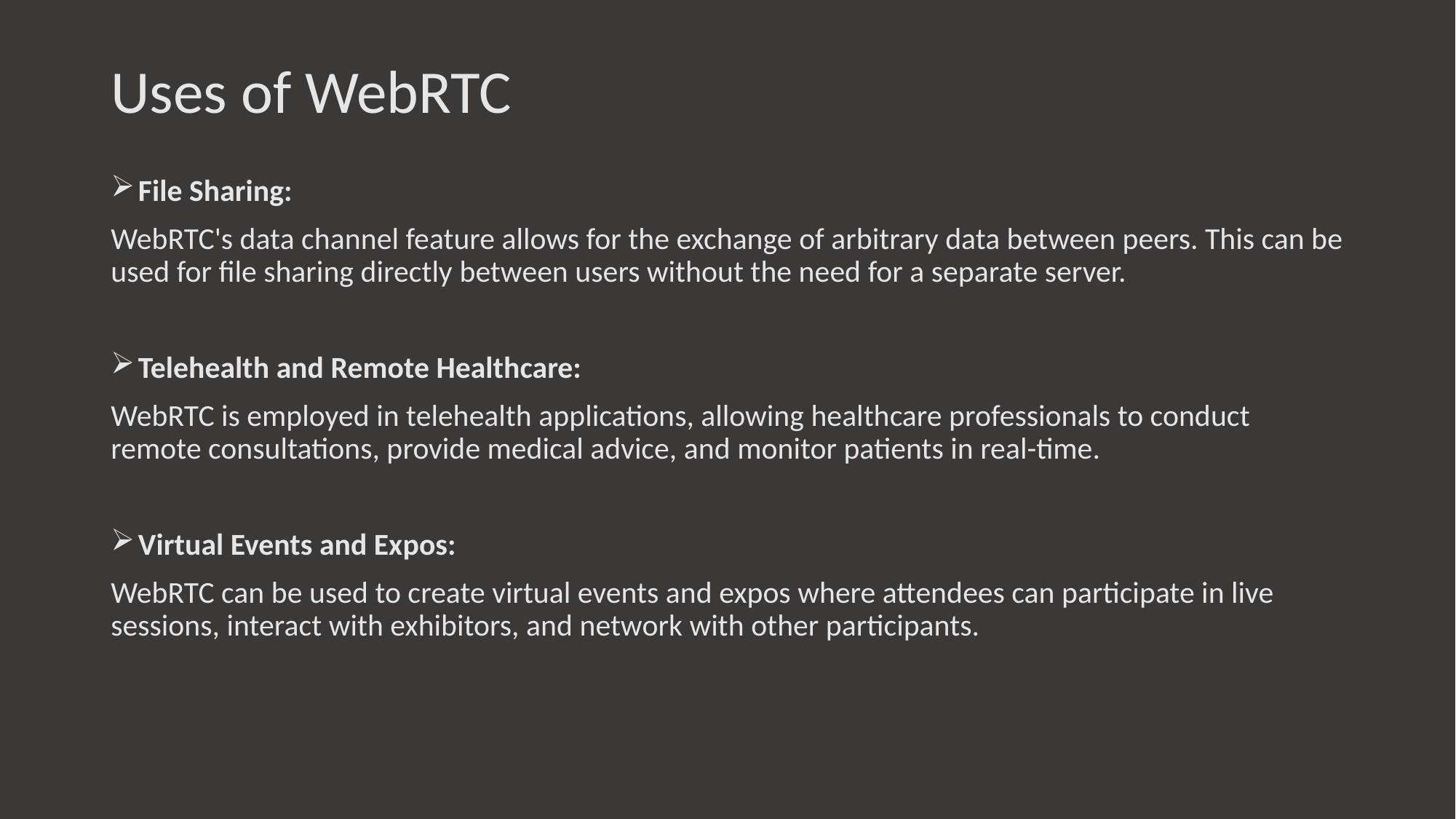

# Uses of WebRTC
File Sharing:
WebRTC's data channel feature allows for the exchange of arbitrary data between peers. This can be used for file sharing directly between users without the need for a separate server.

Telehealth and Remote Healthcare:
WebRTC is employed in telehealth applications, allowing healthcare professionals to conduct remote consultations, provide medical advice, and monitor patients in real-time.

Virtual Events and Expos:
WebRTC can be used to create virtual events and expos where attendees can participate in live sessions, interact with exhibitors, and network with other participants.